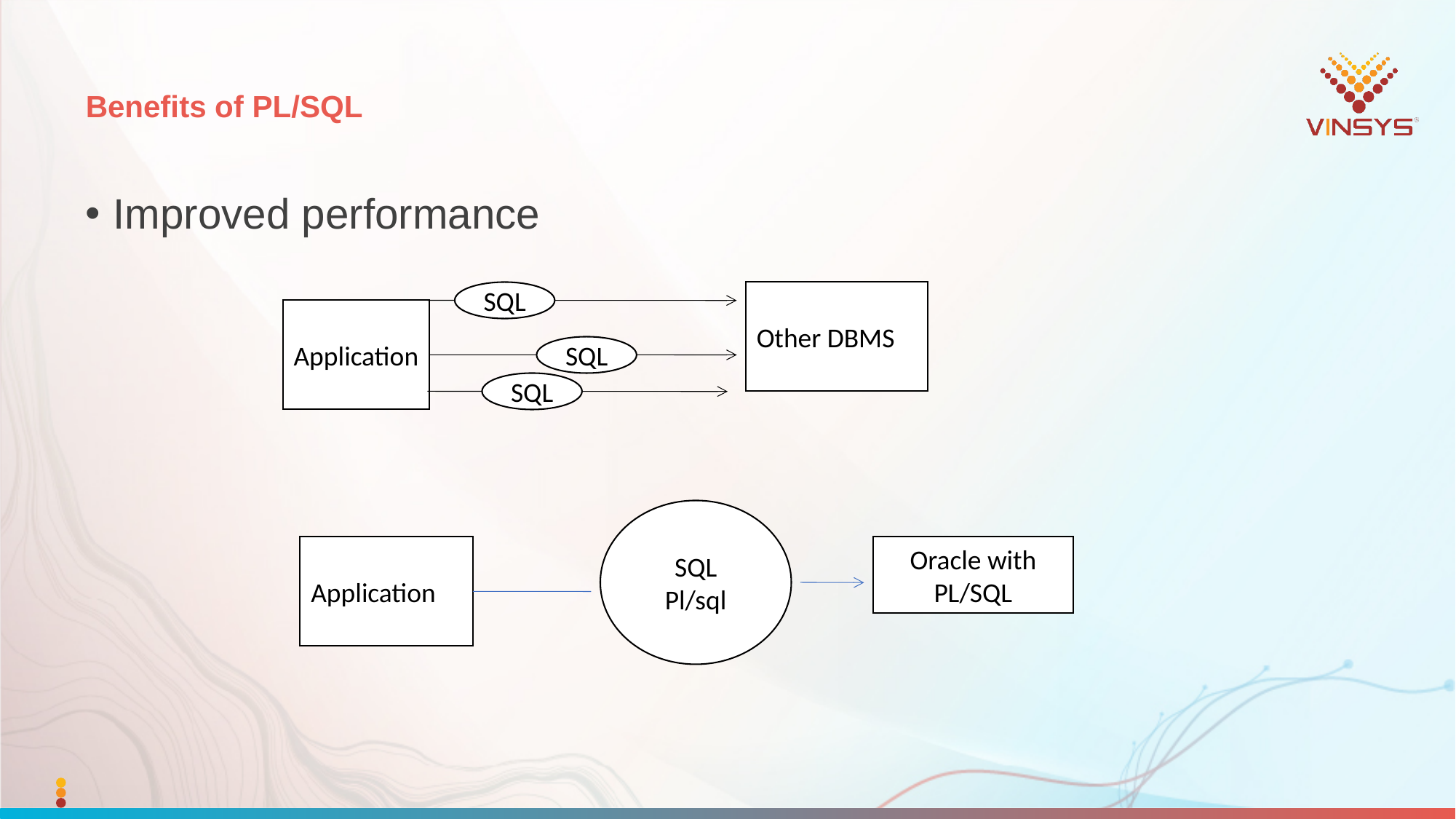

# Benefits of PL/SQL
Improved performance

SQL

Other DBMS

Application

SQL
SQL
SQL
Pl/sql

Application

Oracle with PL/SQL